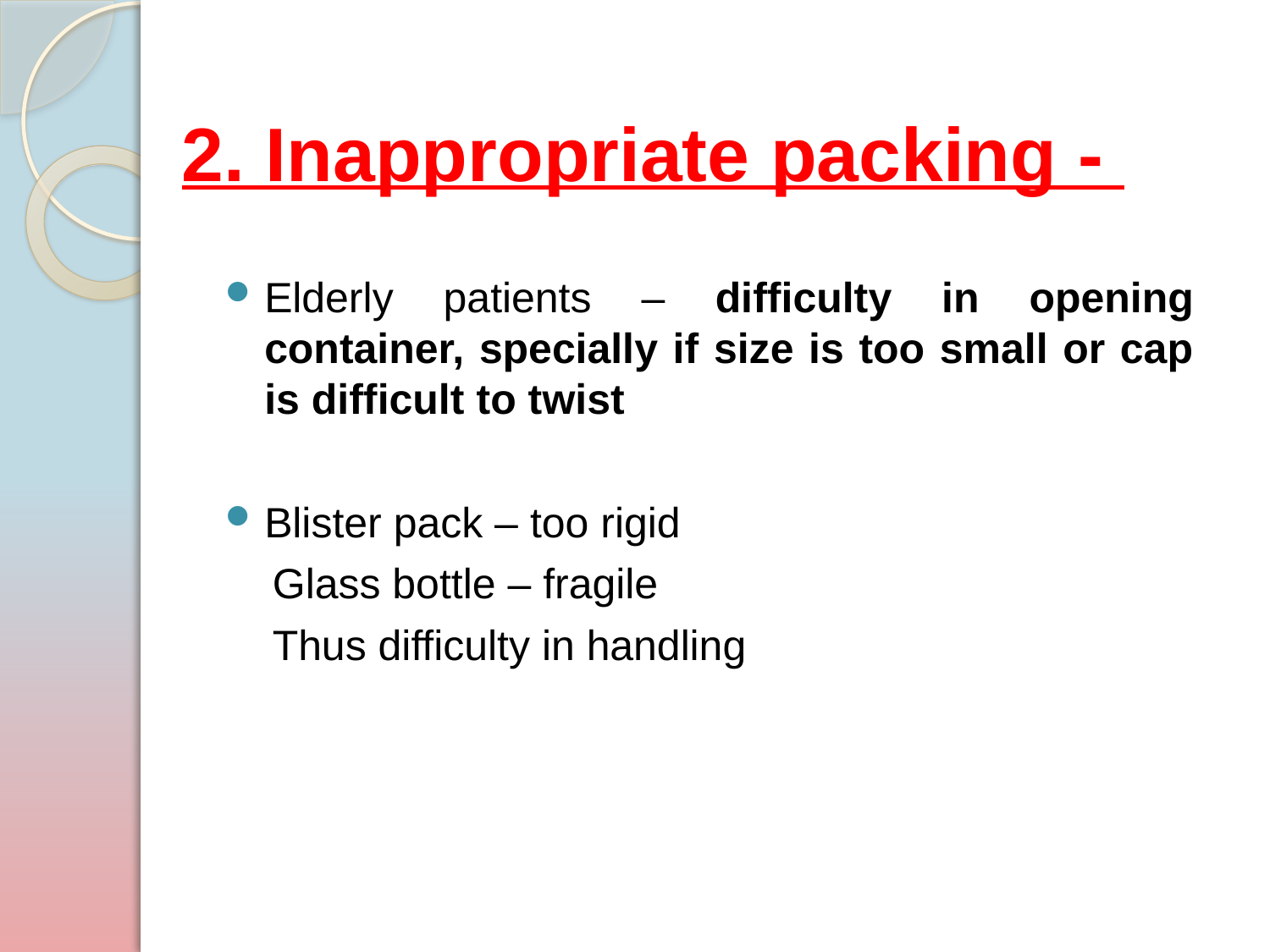

# 2. Inappropriate packing -
Elderly patients – difficulty in opening container, specially if size is too small or cap is difficult to twist

Blister pack – too rigid
    Glass bottle – fragile
    Thus difficulty in handling